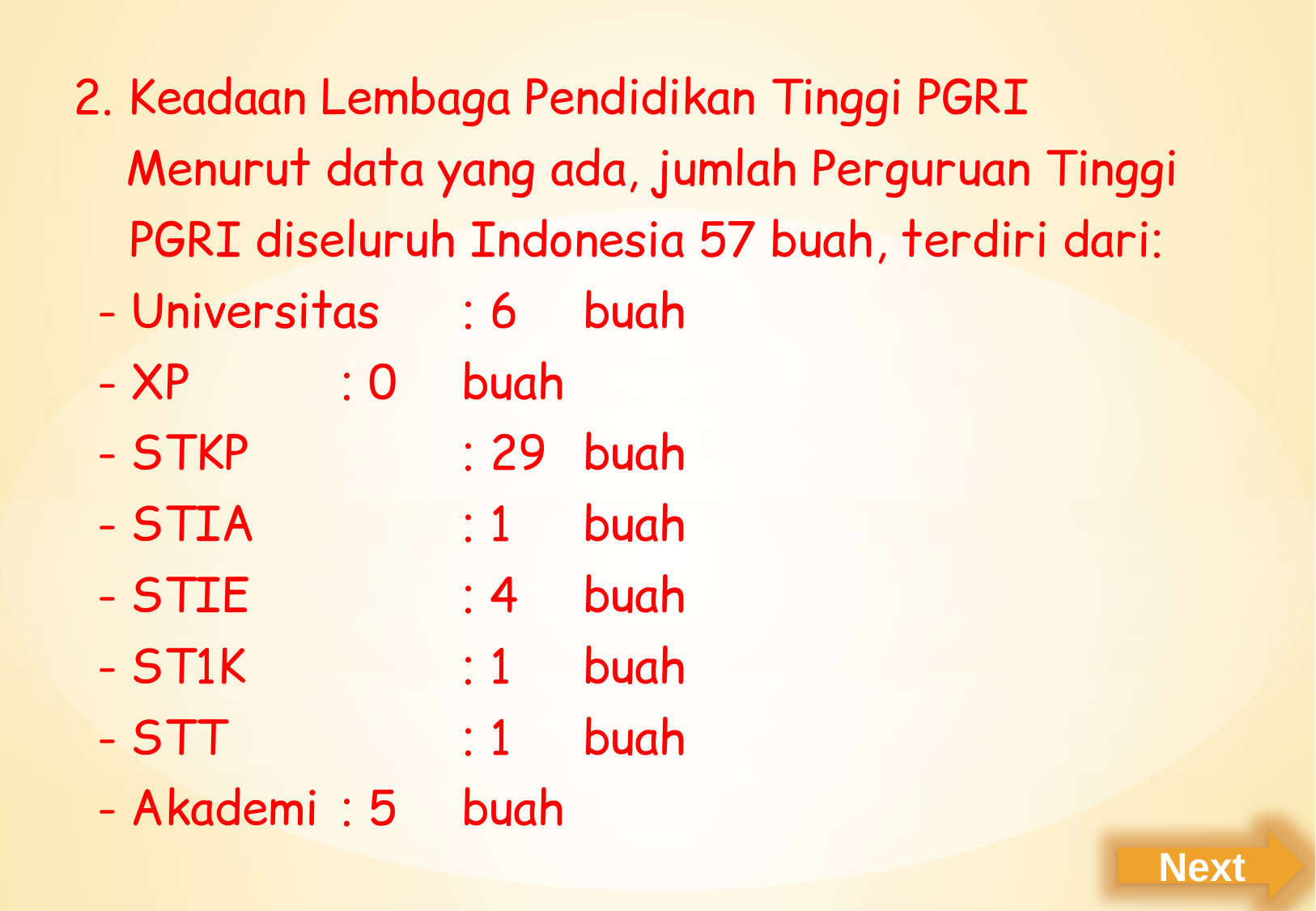

2. Keadaan Lembaga Pendidikan Tinggi PGRI
	  Menurut data yang ada, jumlah Perguruan Tinggi
    PGRI diseluruh Indonesia 57 buah, terdiri dari:
	- Universitas	: 6	buah
	- XP		: 0	buah
	- STKP		: 29	buah
	- STIA		: 1	buah
	- STIE		: 4	buah
	- ST1K		: 1	buah
	- STT		: 1	buah
	- Akademi	: 5 	buah
Next